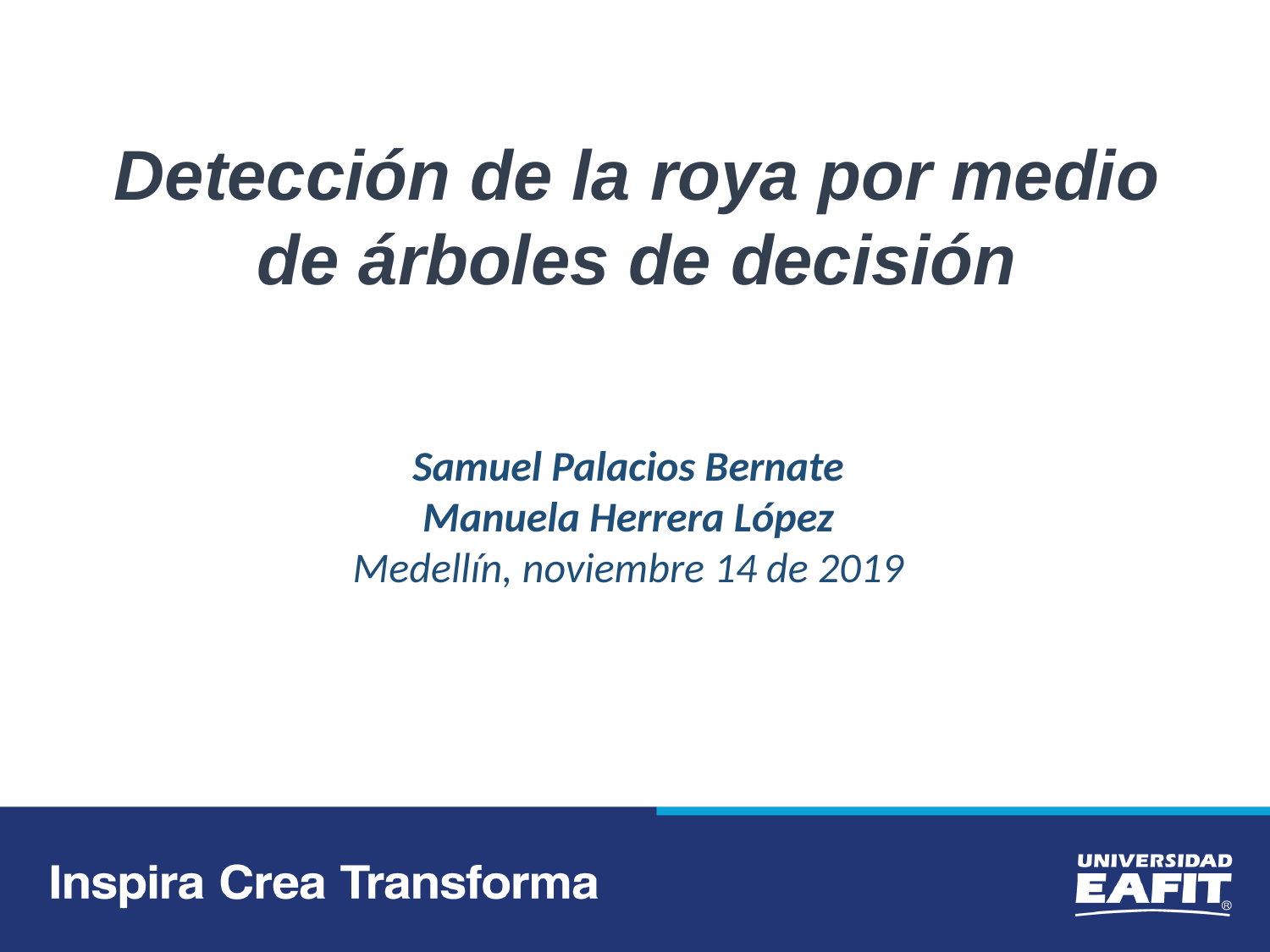

Detección de la roya por medio de árboles de decisión

Samuel Palacios Bernate
Manuela Herrera López
Medellín, noviembre 14 de 2019